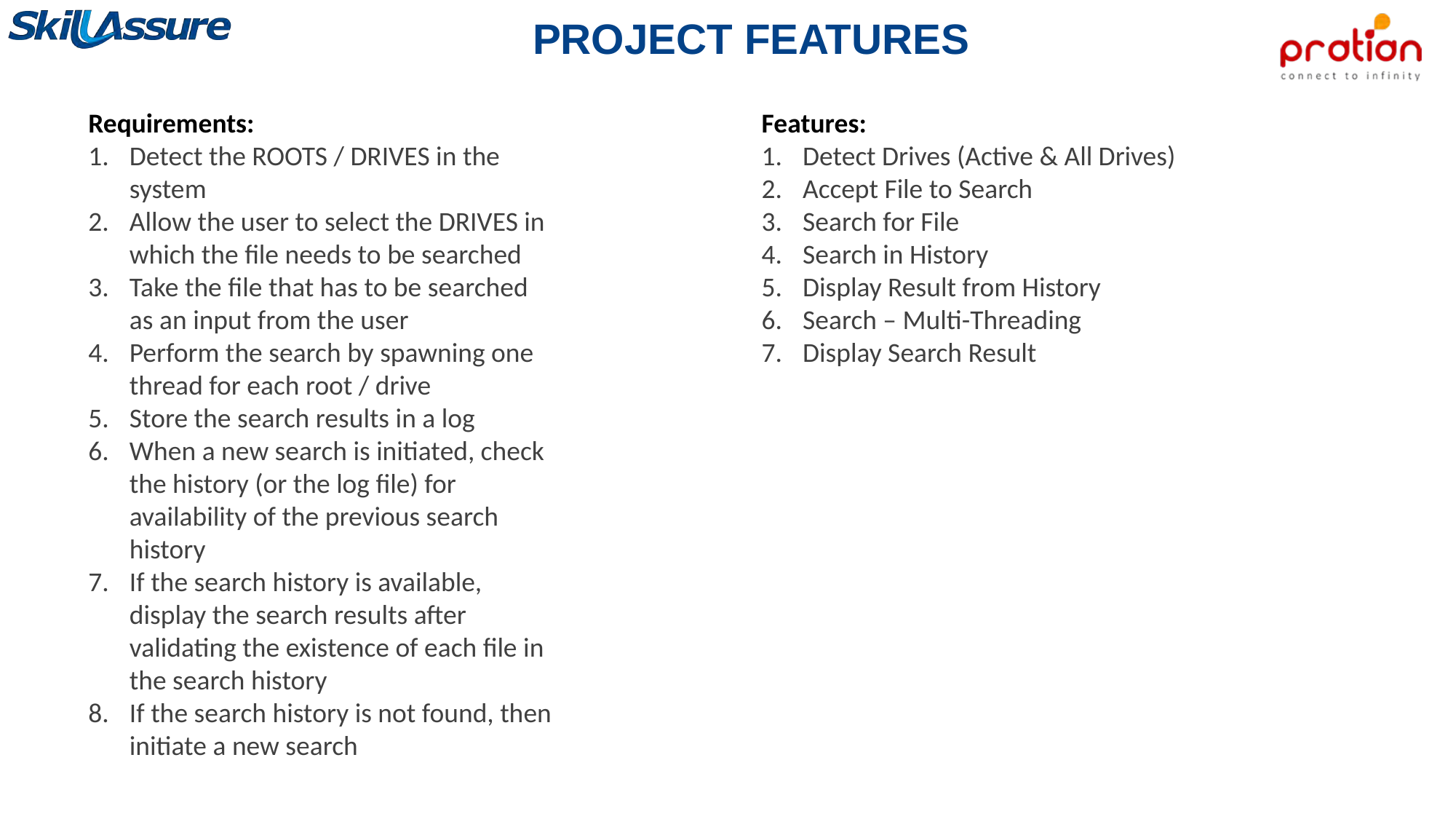

# PROJECT FEATURES
Requirements:
Detect the ROOTS / DRIVES in the system
Allow the user to select the DRIVES in which the file needs to be searched
Take the file that has to be searched as an input from the user
Perform the search by spawning one thread for each root / drive
Store the search results in a log
When a new search is initiated, check the history (or the log file) for availability of the previous search history
If the search history is available, display the search results after validating the existence of each file in the search history
If the search history is not found, then initiate a new search
Features:
Detect Drives (Active & All Drives)
Accept File to Search
Search for File
Search in History
Display Result from History
Search – Multi-Threading
Display Search Result